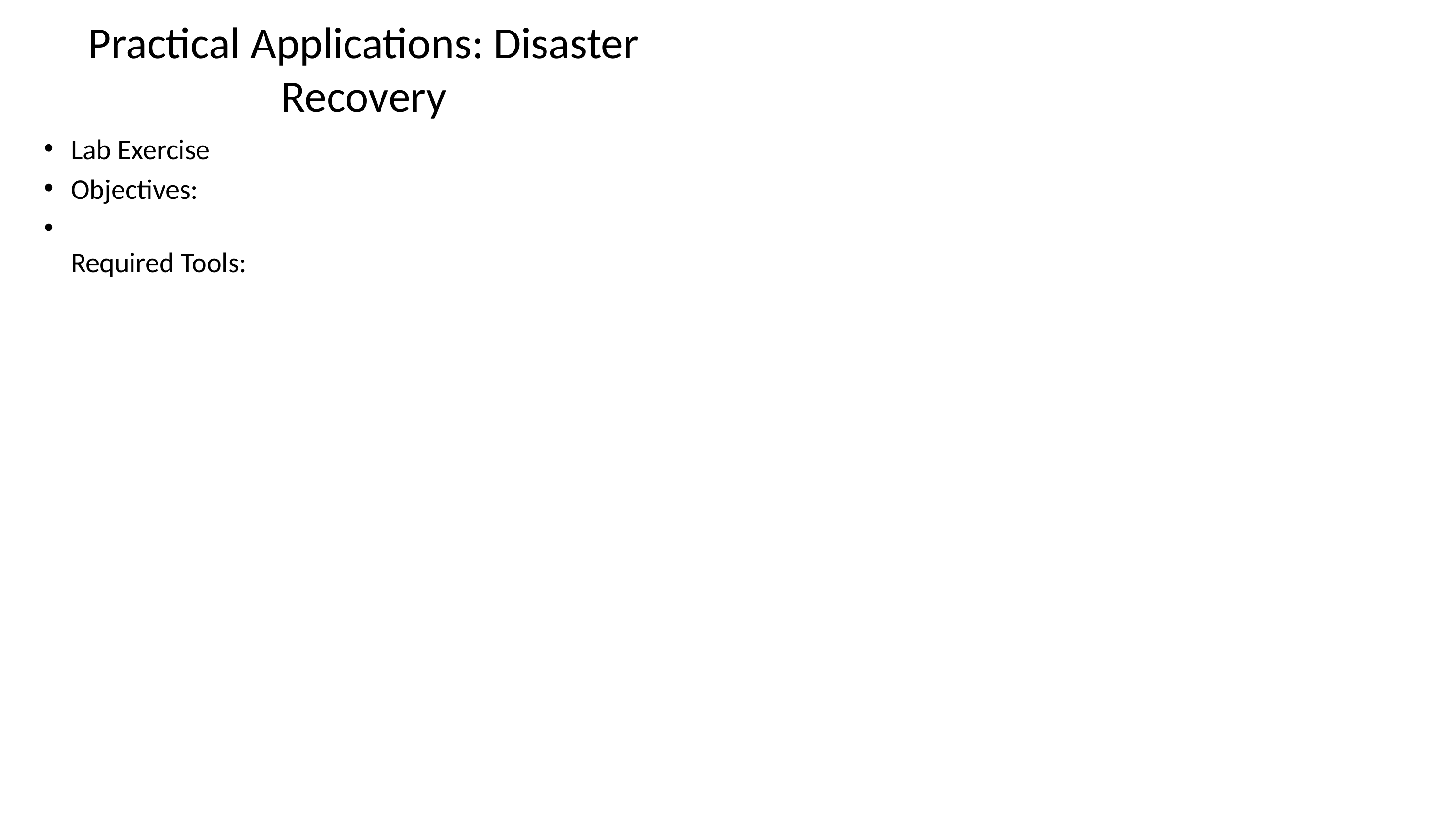

# Practical Applications: Disaster Recovery
Lab Exercise
Objectives:
Required Tools: